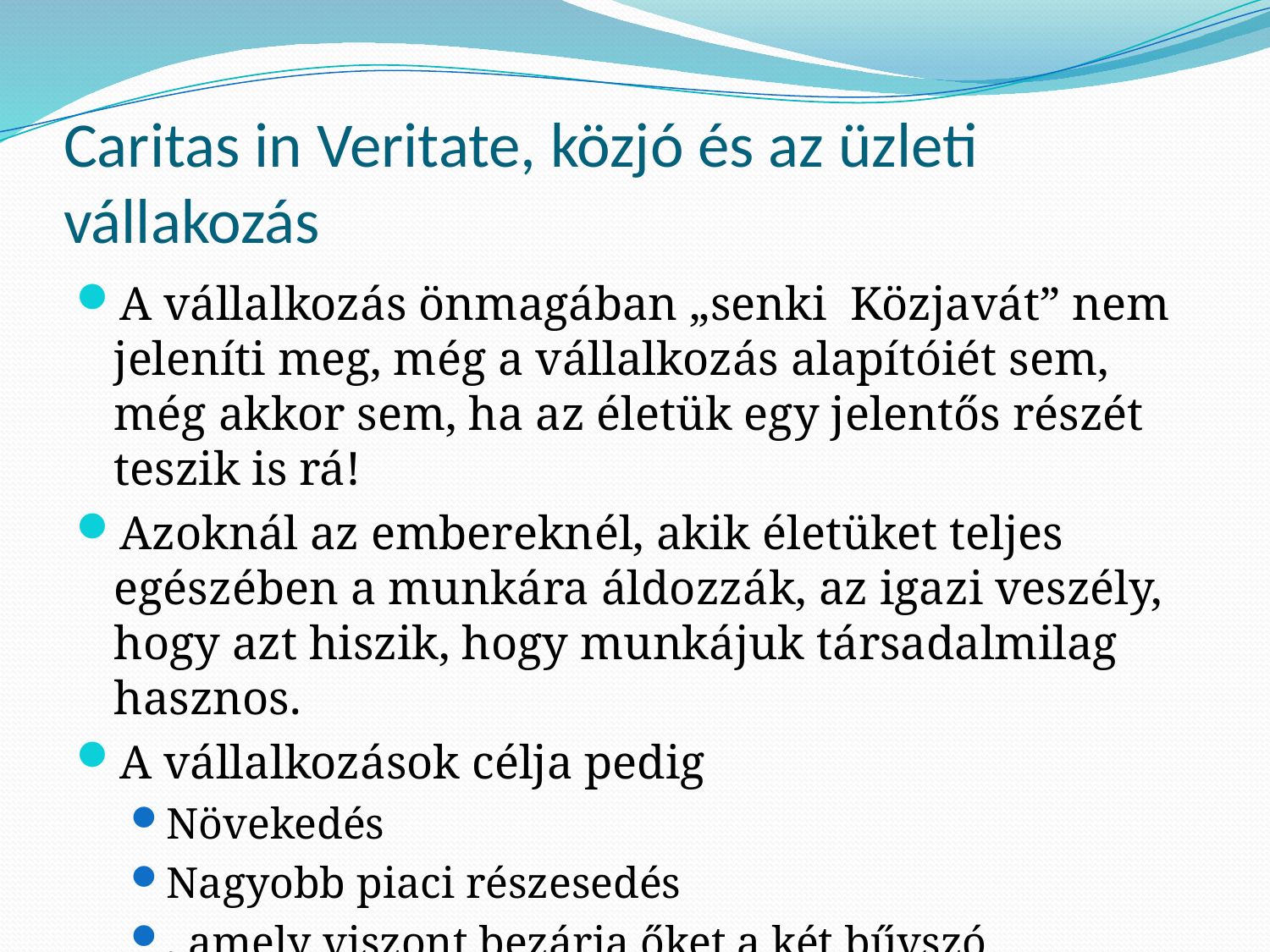

# Caritas in Veritate, közjó és az üzleti vállakozás
A vállalkozás önmagában „senki  Közjavát” nem jeleníti meg, még a vállalkozás alapítóiét sem, még akkor sem, ha az életük egy jelentős részét teszik is rá!
Azoknál az embereknél, akik életüket teljes egészében a munkára áldozzák, az igazi veszély, hogy azt hiszik, hogy munkájuk társadalmilag hasznos.
A vállalkozások célja pedig
Növekedés
Nagyobb piaci részesedés
, amely viszont bezárja őket a két bűvszó csapdájába